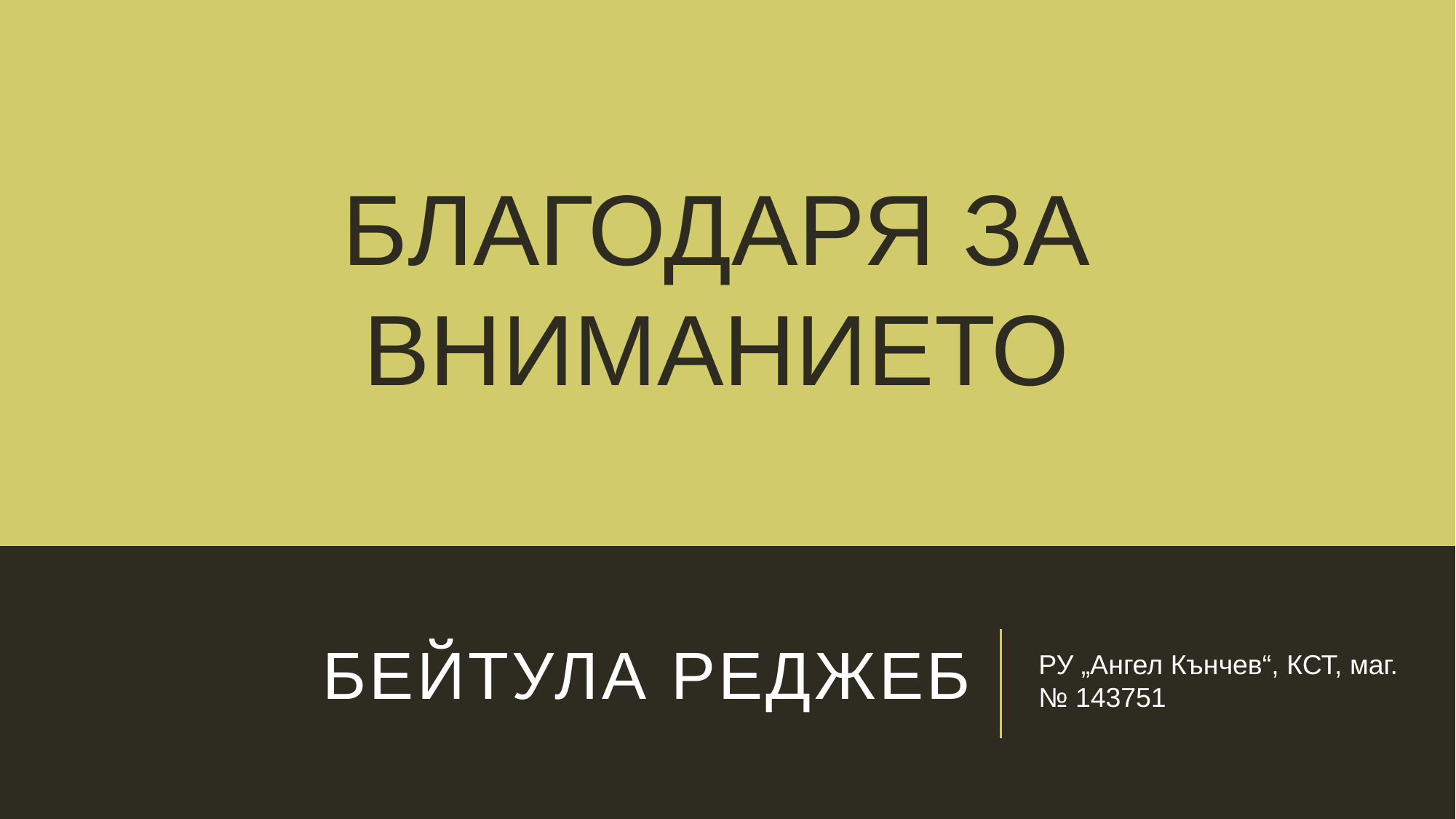

БЛАГОДАРЯ ЗА ВНИМАНИЕТО
# Бейтула Реджеб
РУ „Ангел Кънчев“, КСТ, маг.
№ 143751